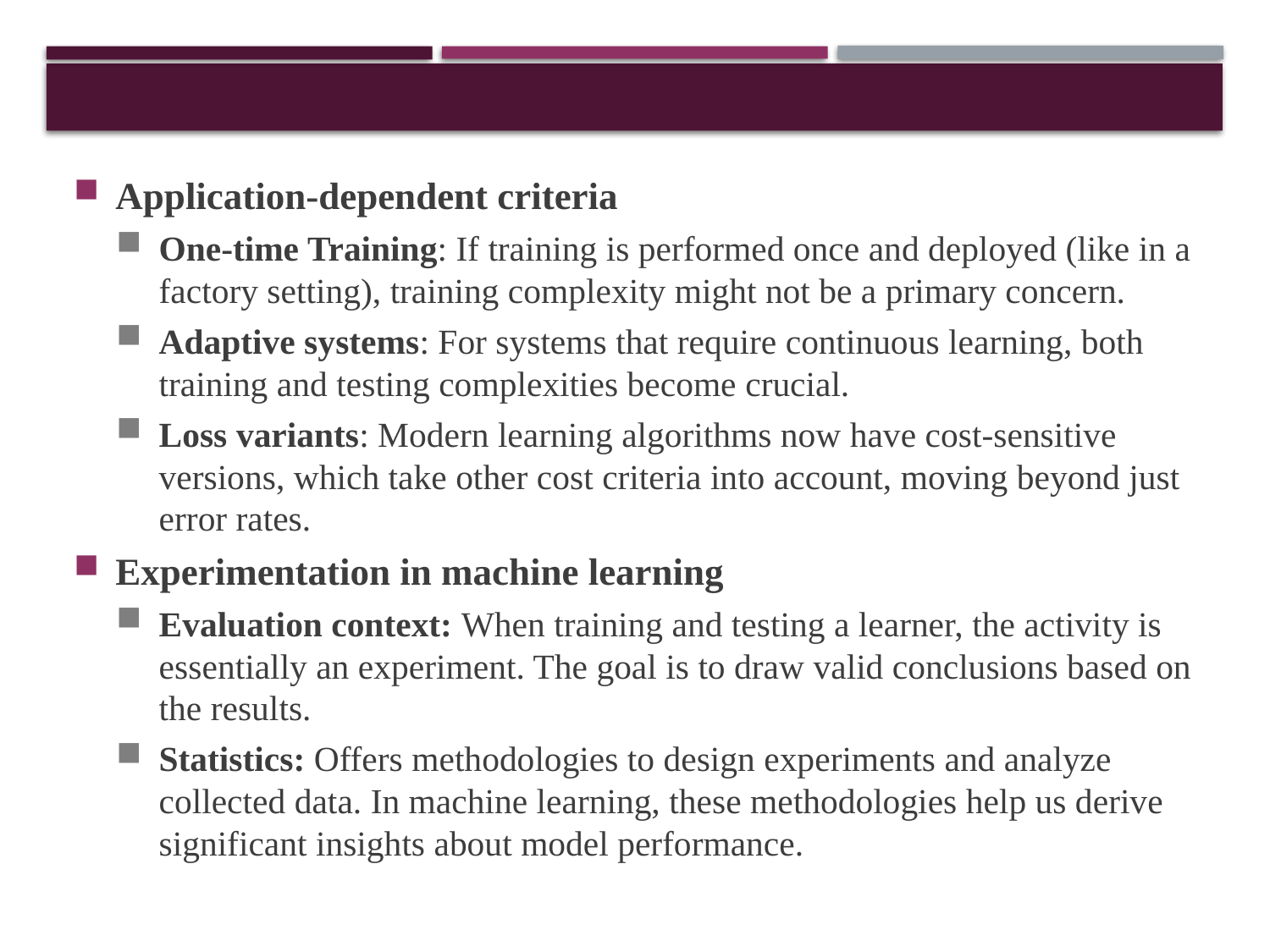

#
Application-dependent criteria
One-time Training: If training is performed once and deployed (like in a factory setting), training complexity might not be a primary concern.
Adaptive systems: For systems that require continuous learning, both training and testing complexities become crucial.
Loss variants: Modern learning algorithms now have cost-sensitive versions, which take other cost criteria into account, moving beyond just error rates.
Experimentation in machine learning
Evaluation context: When training and testing a learner, the activity is essentially an experiment. The goal is to draw valid conclusions based on the results.
Statistics: Offers methodologies to design experiments and analyze collected data. In machine learning, these methodologies help us derive significant insights about model performance.